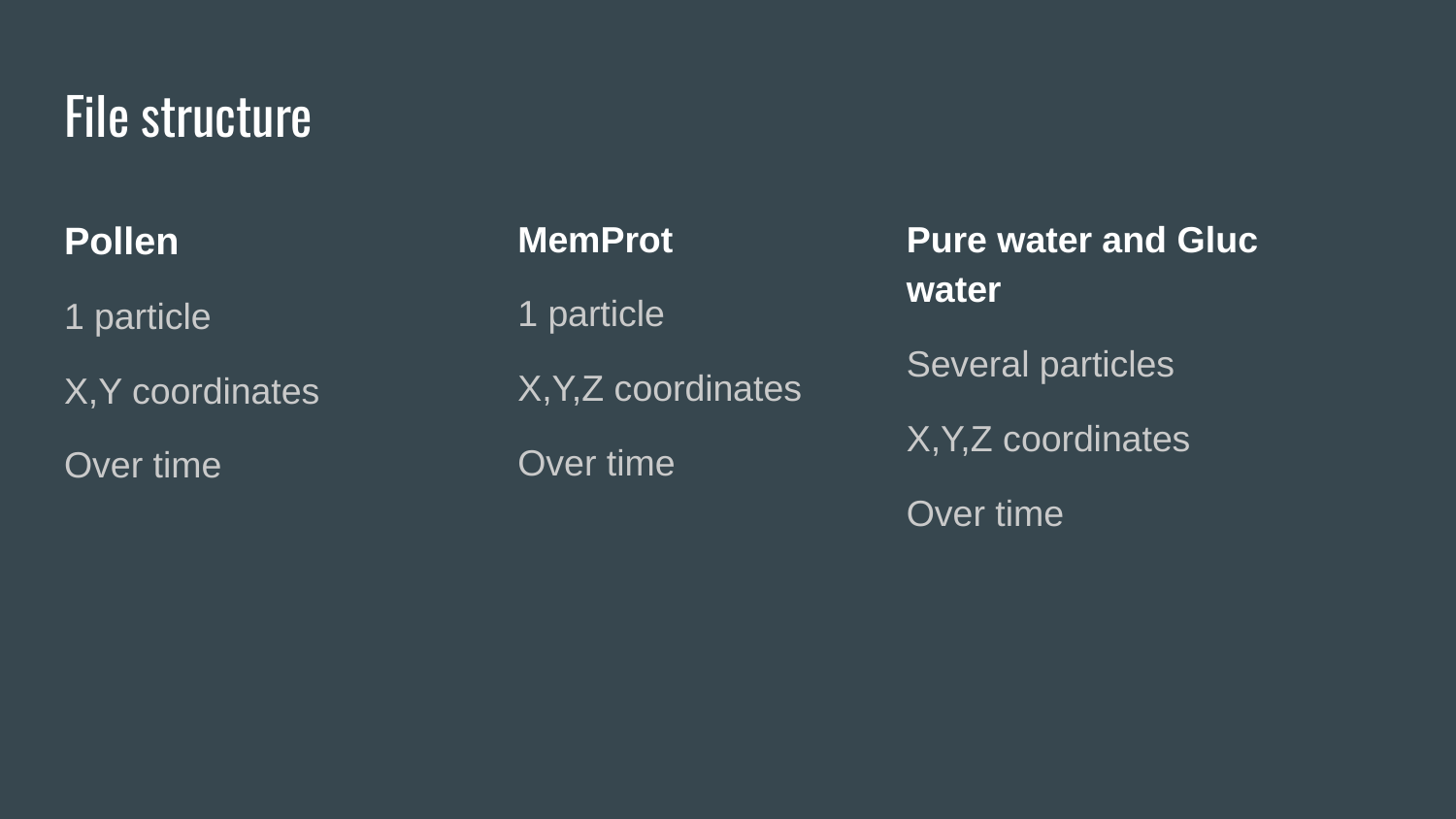

# File structure
Pollen
1 particle
X,Y coordinates
Over time
MemProt
1 particle
X,Y,Z coordinates
Over time
Pure water and Gluc water
Several particles
X,Y,Z coordinates
Over time